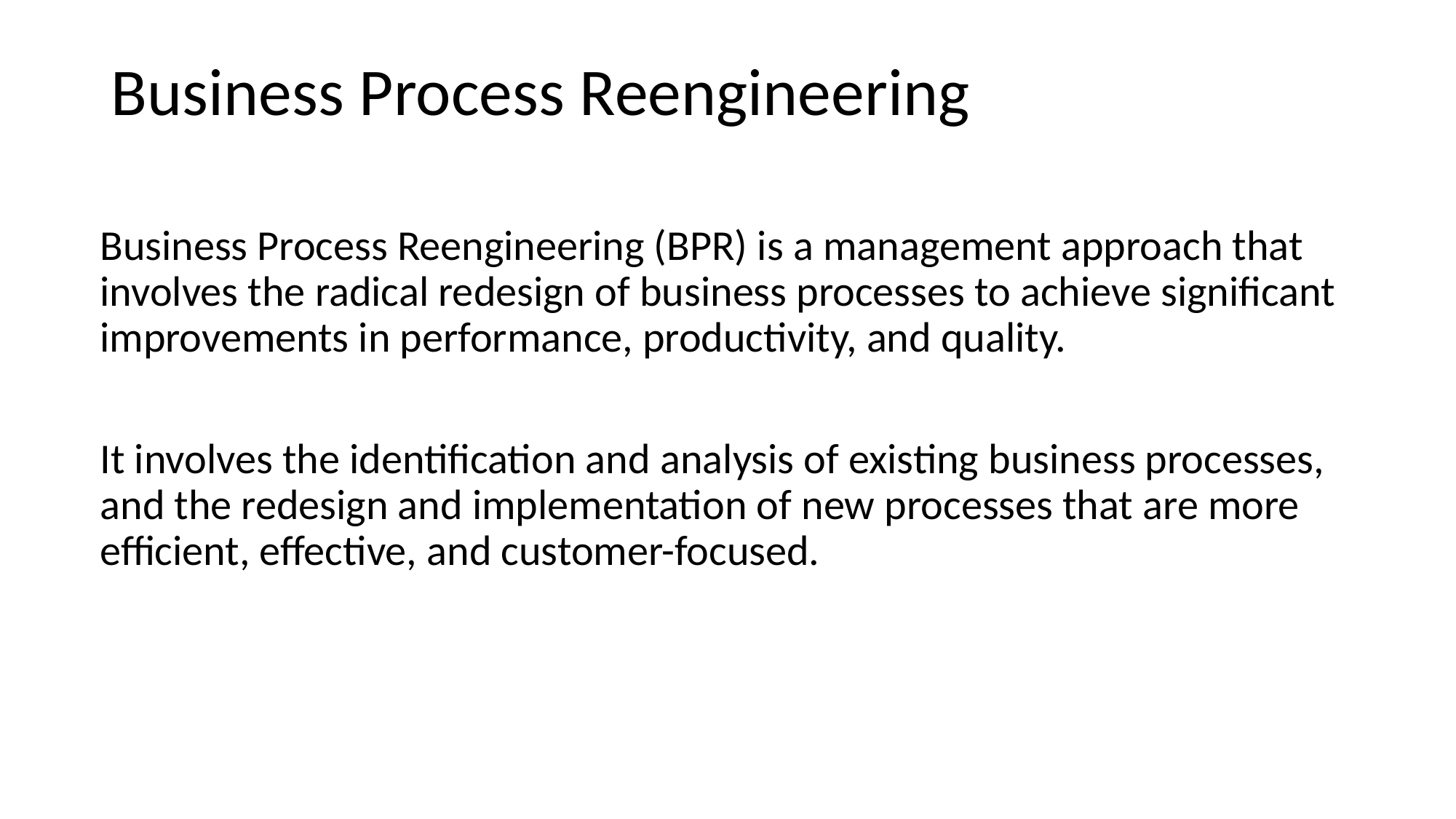

# Business Process Reengineering

Business Process Reengineering (BPR) is a management approach that involves the radical redesign of business processes to achieve significant improvements in performance, productivity, and quality.

It involves the identification and analysis of existing business processes, and the redesign and implementation of new processes that are more efficient, effective, and customer-focused.